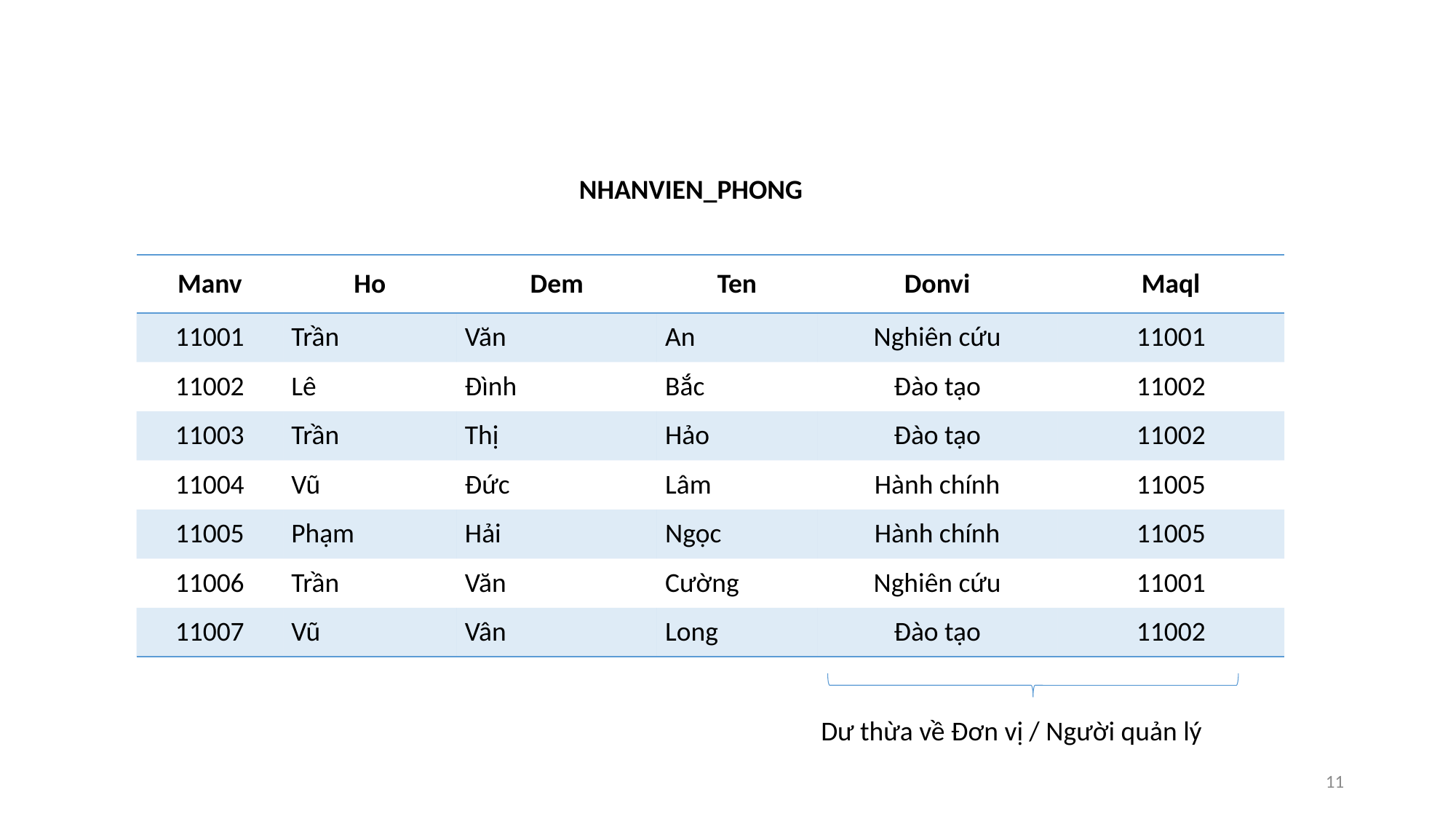

#
NHANVIEN_PHONG

| Manv | Ho | Dem | Ten | Donvi | Maql |
| --- | --- | --- | --- | --- | --- |
| 11001 | Trần | Văn | An | Nghiên cứu | 11001 |
| 11002 | Lê | Đình | Bắc | Đào tạo | 11002 |
| 11003 | Trần | Thị | Hảo | Đào tạo | 11002 |
| 11004 | Vũ | Đức | Lâm | Hành chính | 11005 |
| 11005 | Phạm | Hải | Ngọc | Hành chính | 11005 |
| 11006 | Trần | Văn | Cường | Nghiên cứu | 11001 |
| 11007 | Vũ | Vân | Long | Đào tạo | 11002 |

Dư thừa về Đơn vị / Người quản lý
11